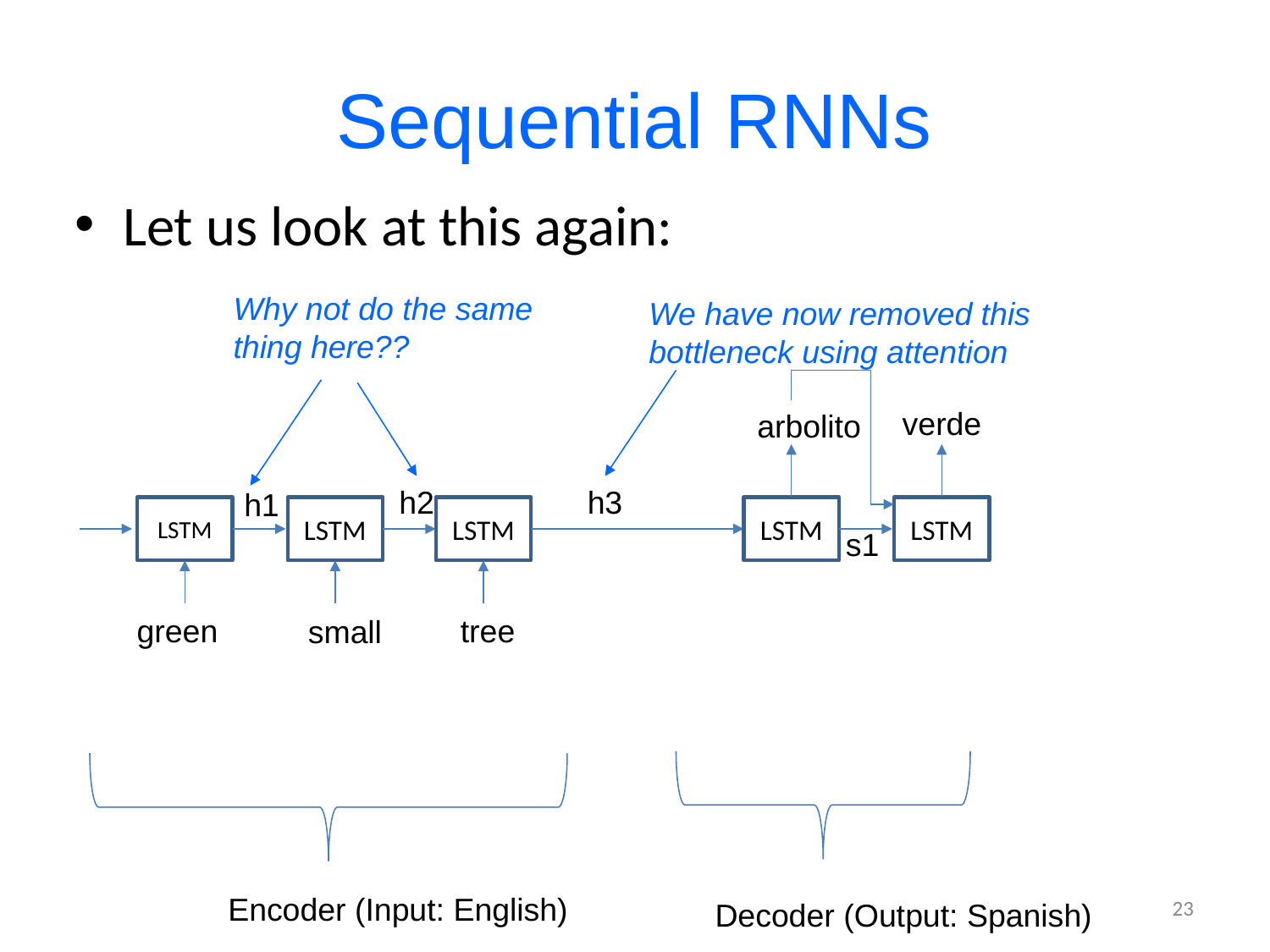

# Sequential RNNs
Let us look at this again:
Why not do the same
thing here??
We have now removed this
bottleneck using attention
verde
arbolito
h2
h3
h1
LSTM
LSTM
LSTM
LSTM
LSTM
s1

green
tree
small

23
Encoder (Input: English)
Decoder (Output: Spanish)